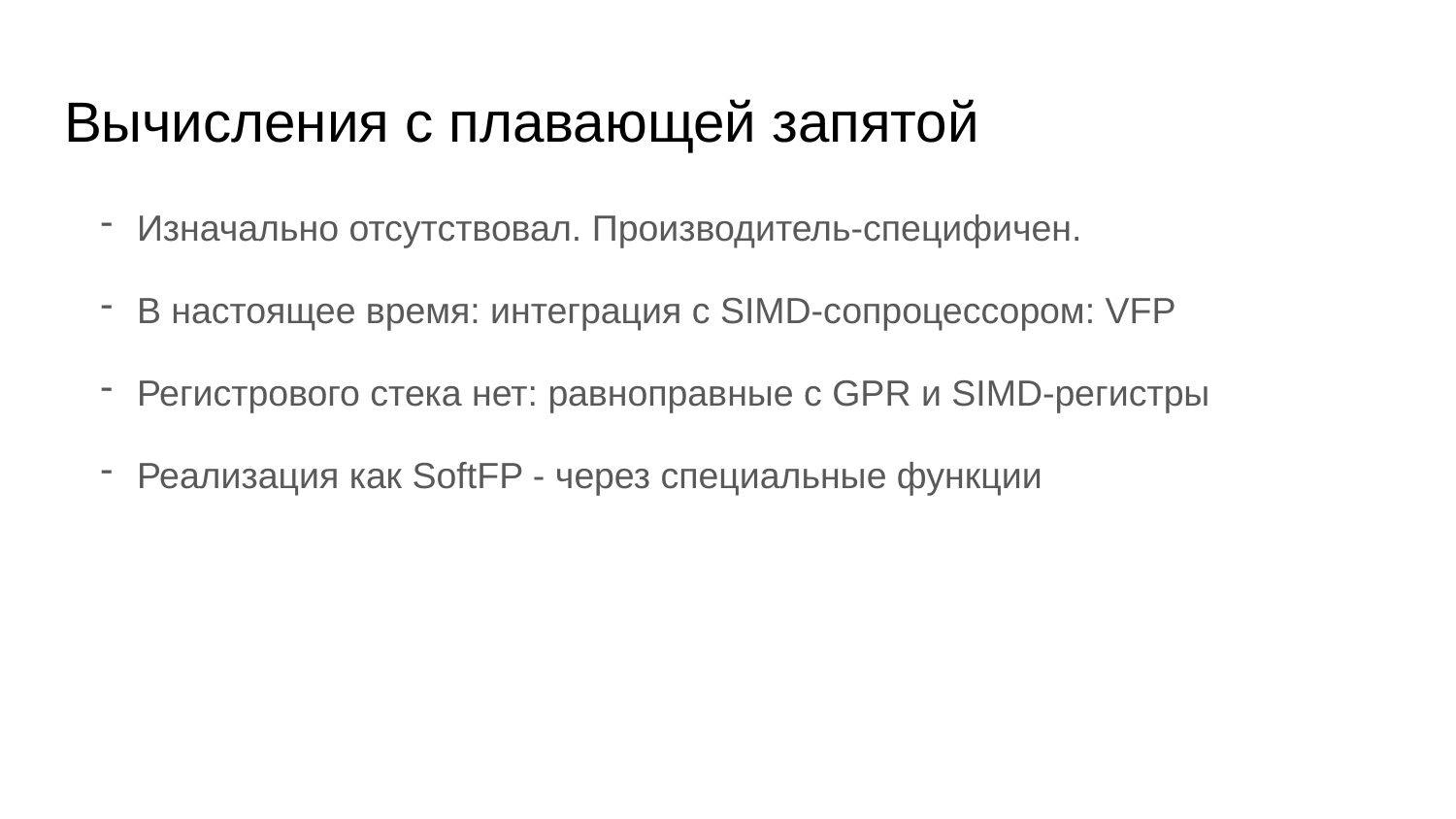

# Вычисления с плавающей запятой
Изначально отсутствовал. Производитель-специфичен.
В настоящее время: интеграция с SIMD-сопроцессором: VFP
Регистрового стека нет: равноправные с GPR и SIMD-регистры
Реализация как SoftFP - через специальные функции